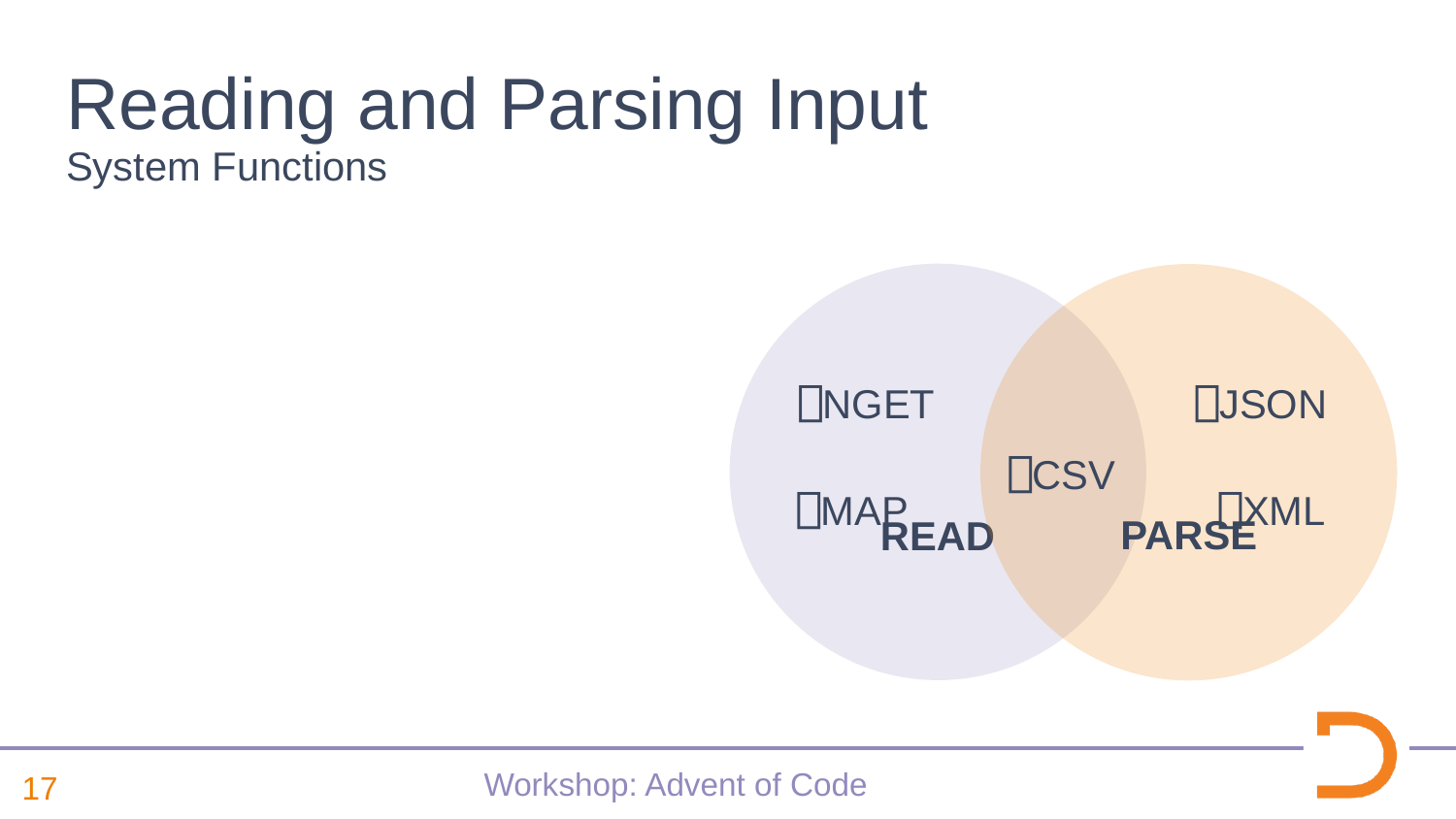

# Reading and Parsing Input
READ
PARSE
System Functions
⎕NGET
⎕JSON
⎕CSV
⎕MAP
⎕XML